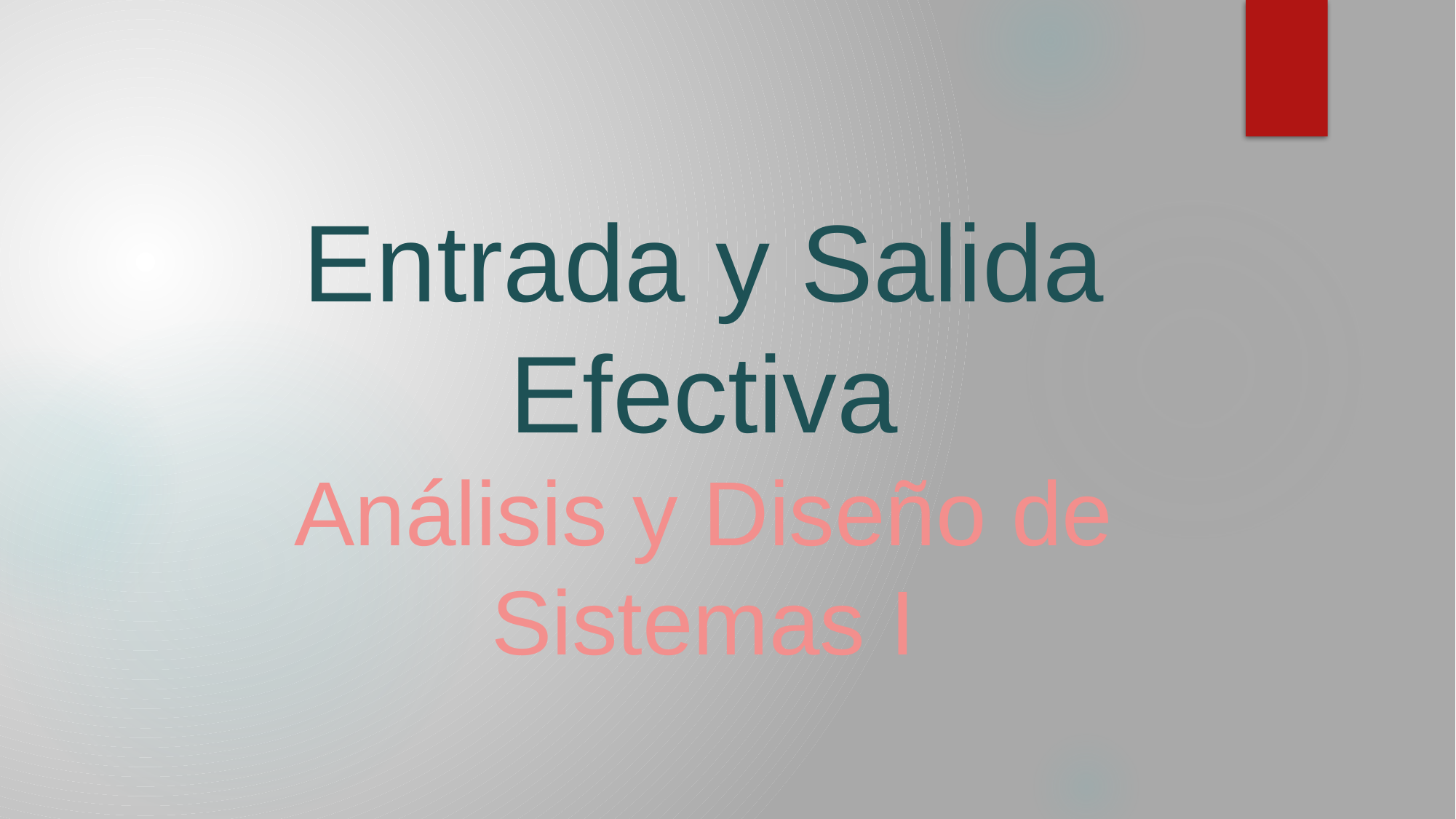

# Entrada y Salida Efectiva Análisis y Diseño de Sistemas I